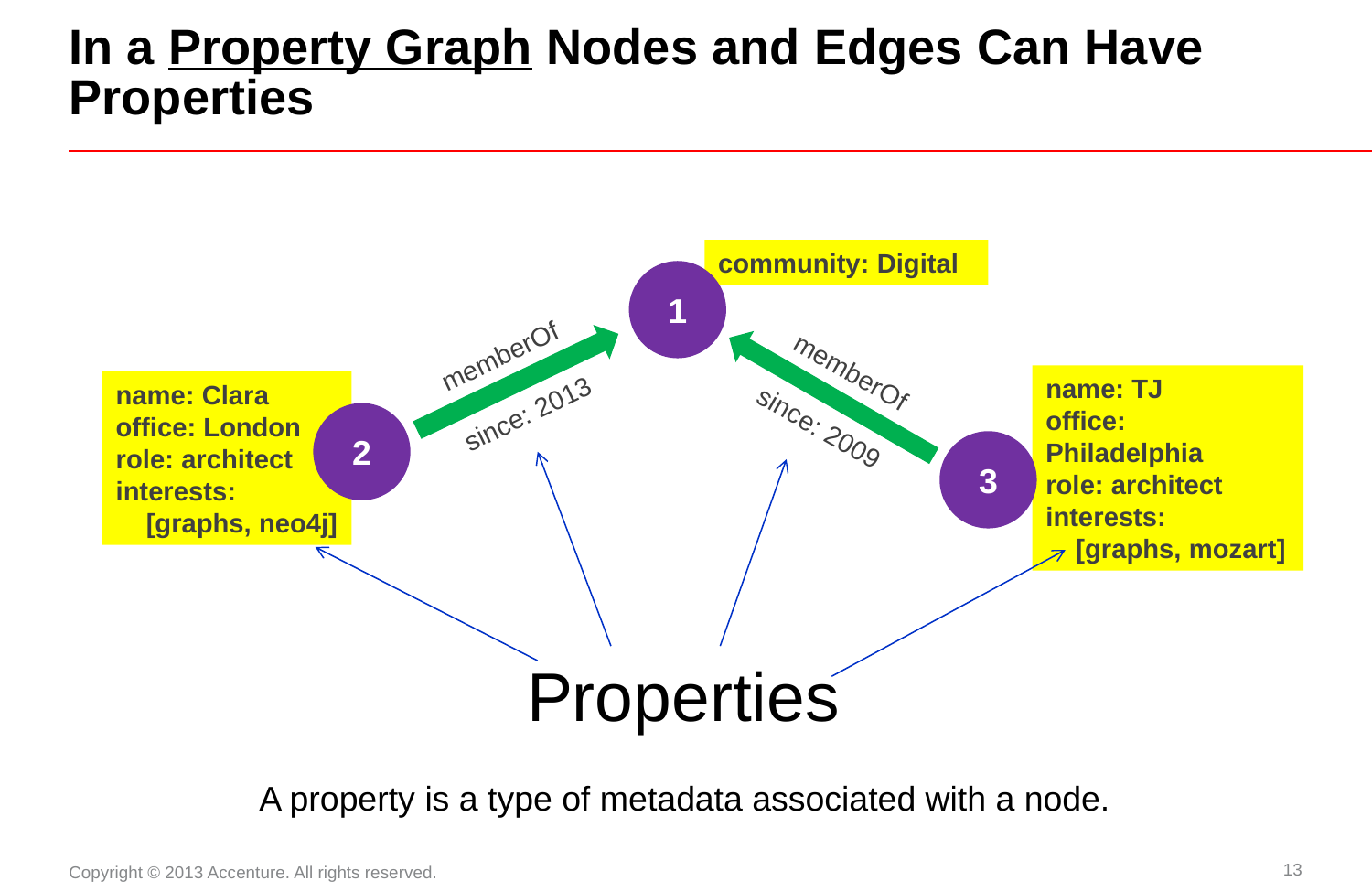

# In a Property Graph Nodes and Edges Can Have Properties
community: Digital
1
memberOf

since: 2013
name: Clara
office: London
role: architect
interests:
    [graphs, neo4j]
memberOf

since: 2009
name: TJ
office: Philadelphia
role: architect
interests:
    [graphs, mozart]
2
3
Properties
A property is a type of metadata associated with a node.